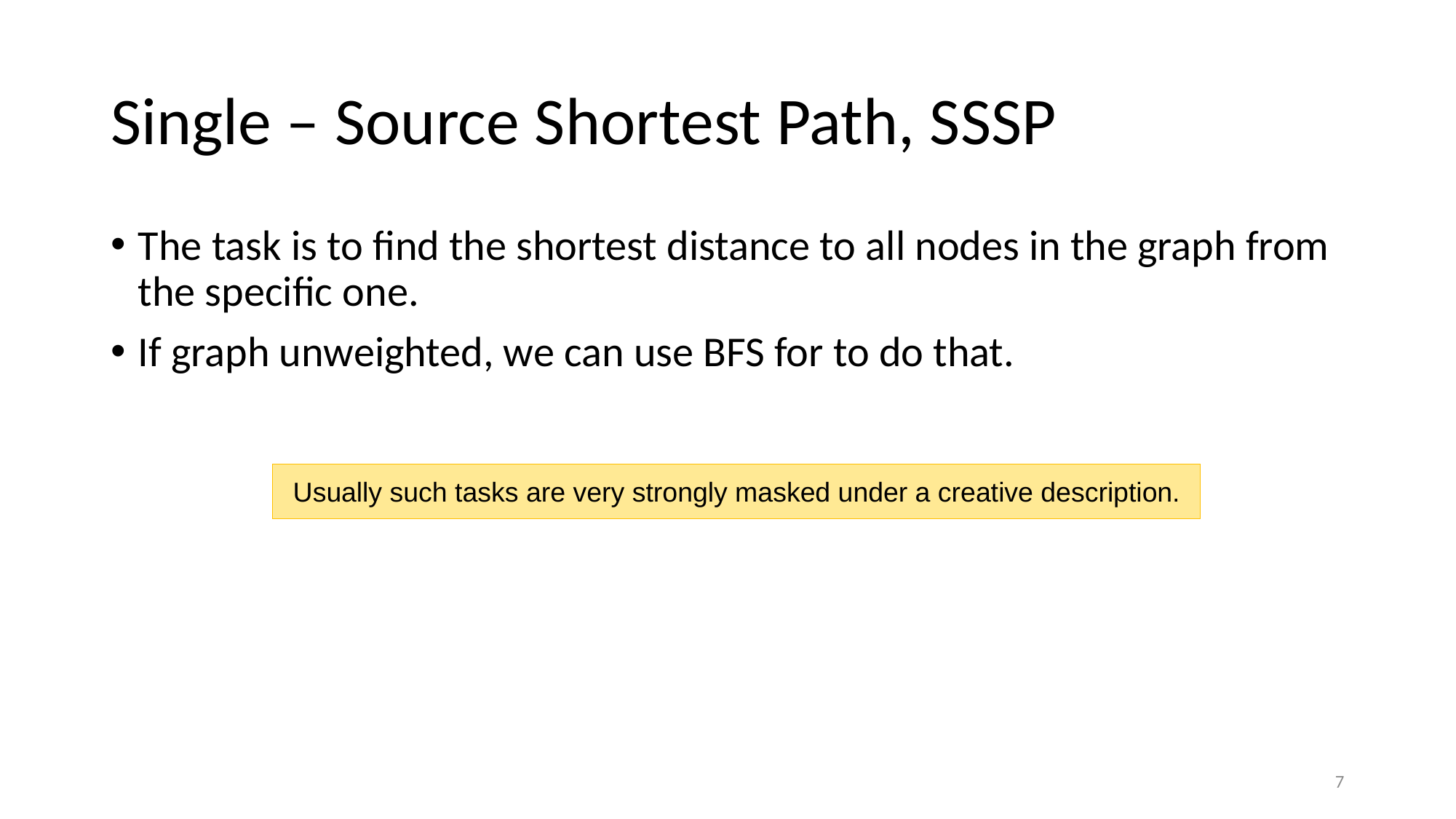

# Single – Source Shortest Path, SSSP
The task is to find the shortest distance to all nodes in the graph from the specific one.
If graph unweighted, we can use BFS for to do that.
Usually such tasks are very strongly masked under a creative description.
7